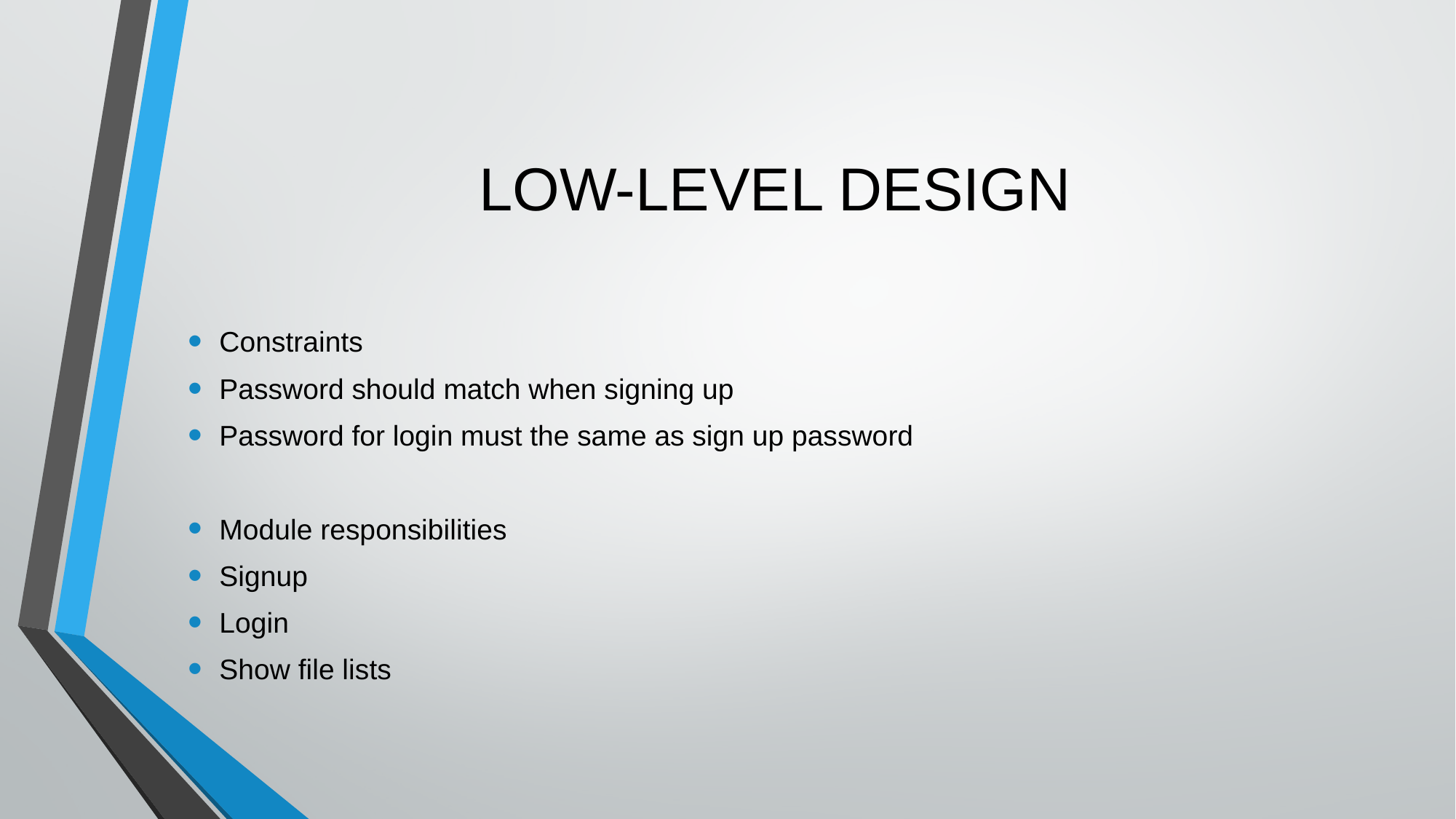

# LOW-LEVEL DESIGN
Constraints
Password should match when signing up
Password for login must the same as sign up password

Module responsibilities
Signup
Login
Show file lists